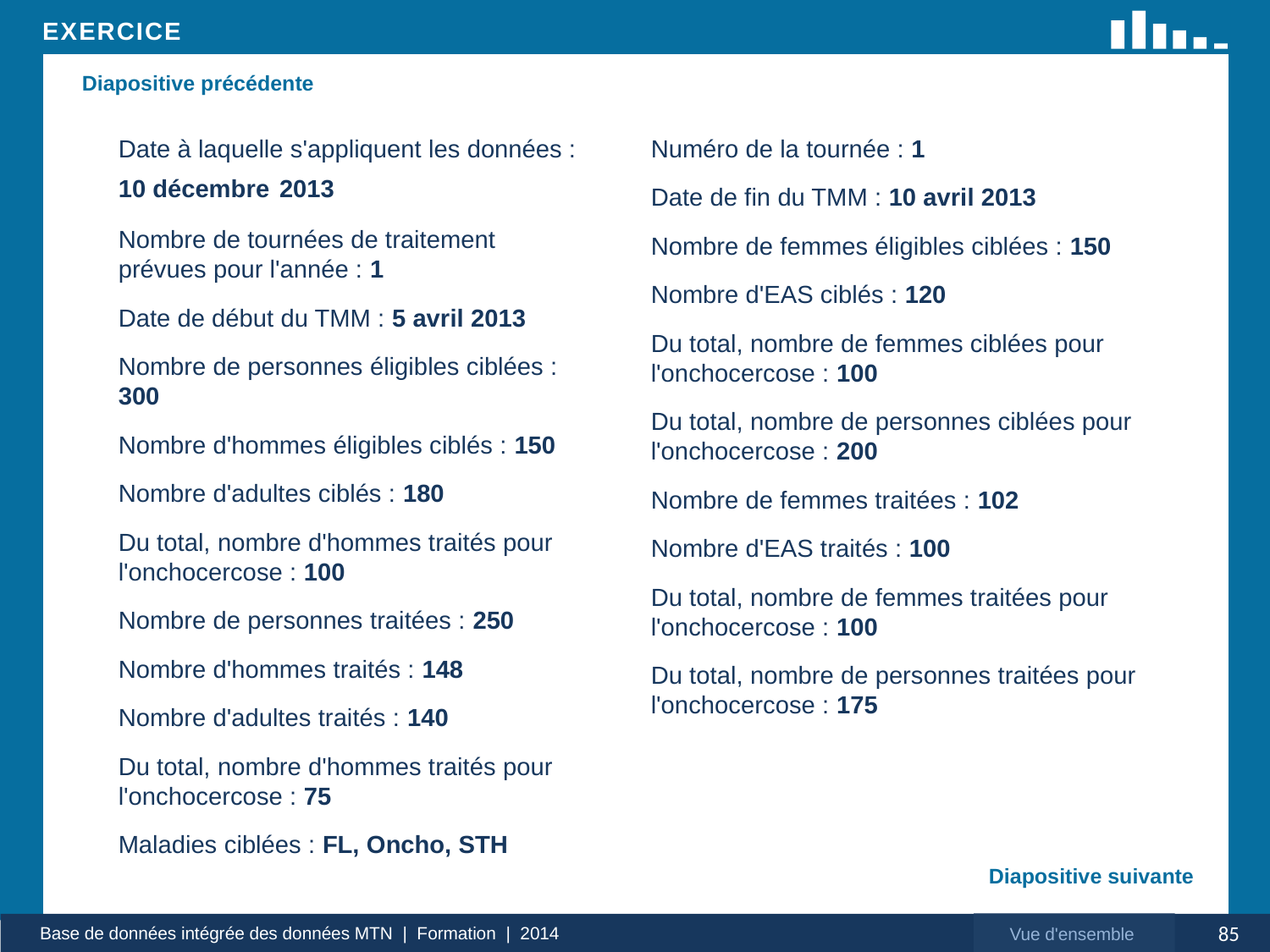

Date à laquelle s'appliquent les données :
10 décembre 2013
Nombre de tournées de traitement
prévues pour l'année : 1
Date de début du TMM : 5 avril 2013
Nombre de personnes éligibles ciblées :
300
Nombre d'hommes éligibles ciblés : 150
Nombre d'adultes ciblés : 180
Du total, nombre d'hommes traités pour l'onchocercose : 100
Nombre de personnes traitées : 250
Nombre d'hommes traités : 148
Nombre d'adultes traités : 140
Du total, nombre d'hommes traités pour l'onchocercose : 75
Maladies ciblées : FL, Oncho, STH
Numéro de la tournée : 1
Date de fin du TMM : 10 avril 2013
Nombre de femmes éligibles ciblées : 150
Nombre d'EAS ciblés : 120
Du total, nombre de femmes ciblées pour l'onchocercose : 100
Du total, nombre de personnes ciblées pour l'onchocercose : 200
Nombre de femmes traitées : 102
Nombre d'EAS traités : 100
Du total, nombre de femmes traitées pour l'onchocercose : 100
Du total, nombre de personnes traitées pour l'onchocercose : 175